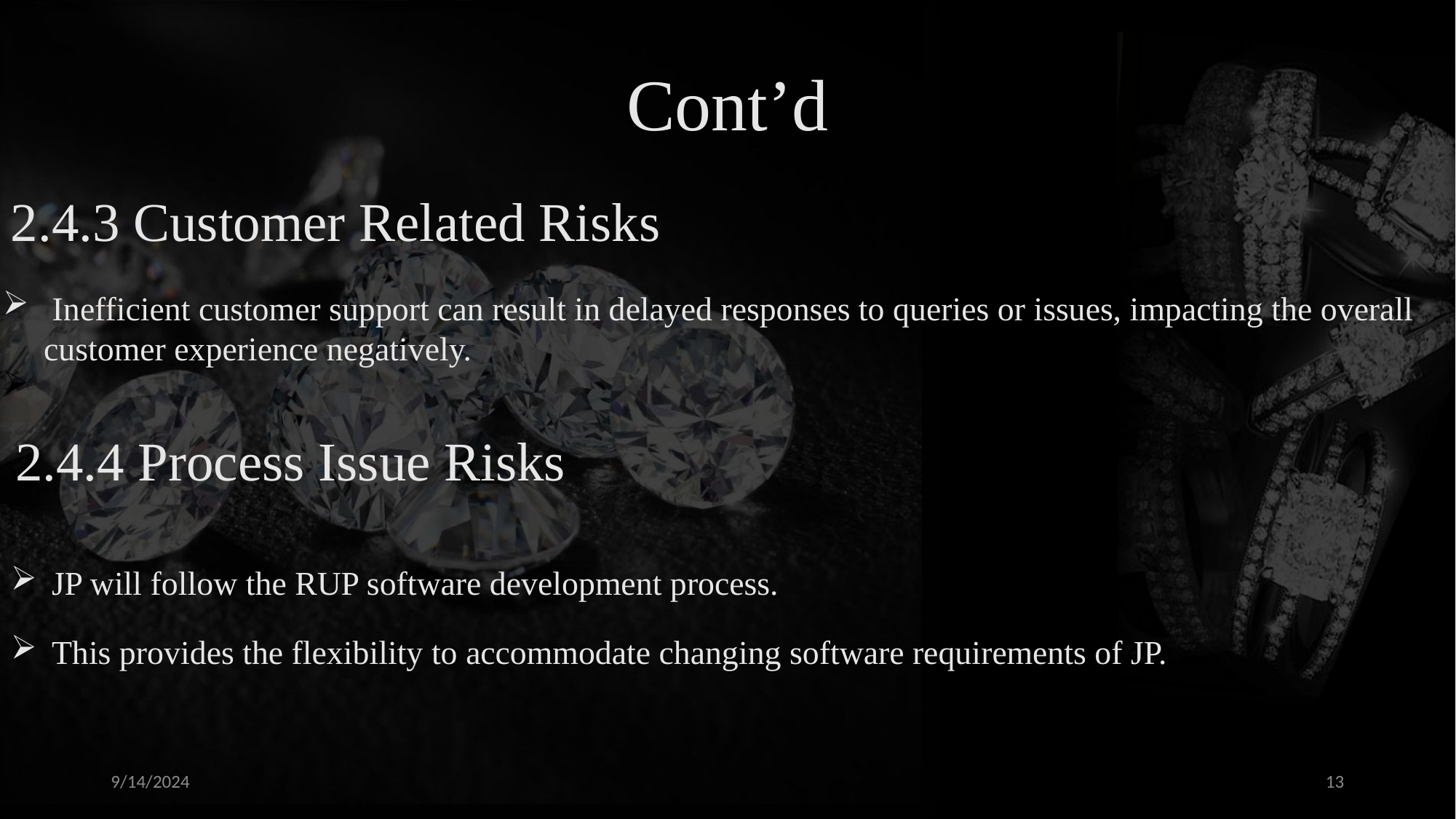

Cont’d
2.4.3 Customer Related Risks

 Inefficient customer support can result in delayed responses to queries or issues, impacting the overall customer experience negatively.

2.4.4 Process Issue Risks

JP will follow the RUP software development process.
This provides the flexibility to accommodate changing software requirements of JP.
9/14/2024
13